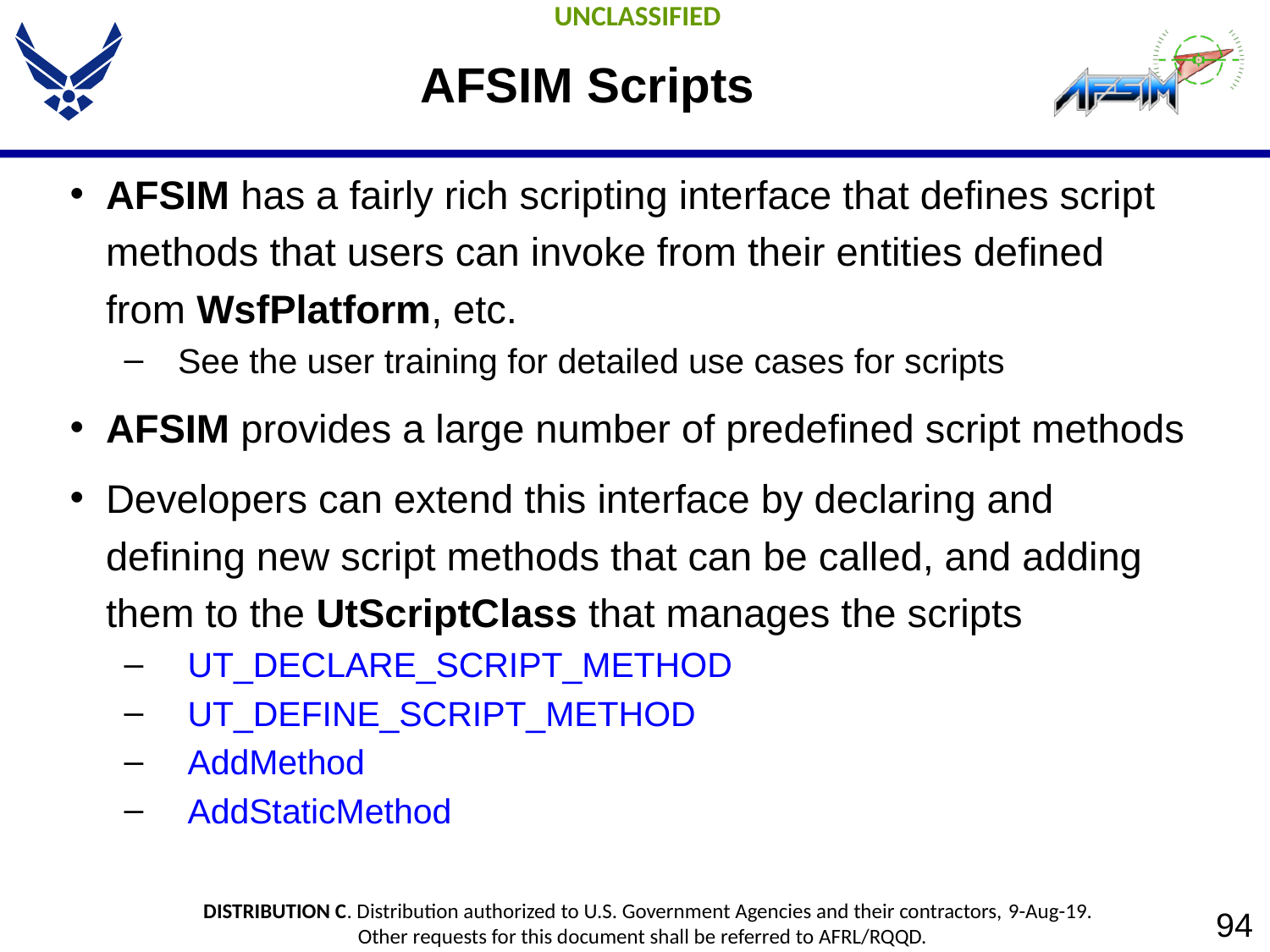

# AFSIM Scripts
AFSIM has a fairly rich scripting interface that defines script methods that users can invoke from their entities defined from WsfPlatform, etc.
See the user training for detailed use cases for scripts
AFSIM provides a large number of predefined script methods
Developers can extend this interface by declaring and defining new script methods that can be called, and adding them to the UtScriptClass that manages the scripts
 UT_DECLARE_SCRIPT_METHOD
 UT_DEFINE_SCRIPT_METHOD
 AddMethod
 AddStaticMethod